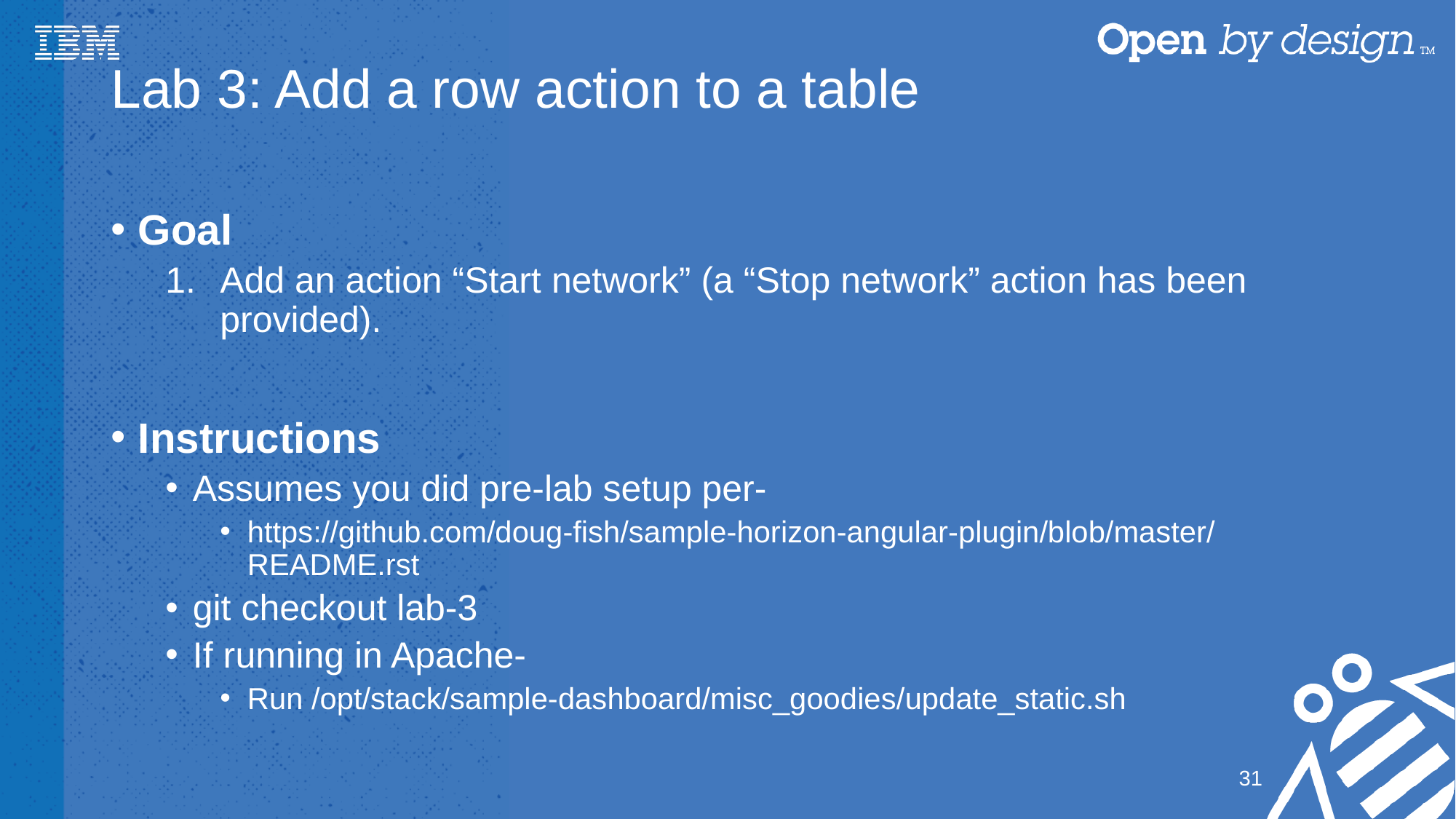

# Lab 3: Add a row action to a table

Goal
Add an action “Start network” (a “Stop network” action has been provided).

Instructions
Assumes you did pre-lab setup per-
https://github.com/doug-fish/sample-horizon-angular-plugin/blob/master/README.rst
git checkout lab-3
If running in Apache-
﻿Run /opt/stack/sample-dashboard/misc_goodies/﻿update_static.sh
31